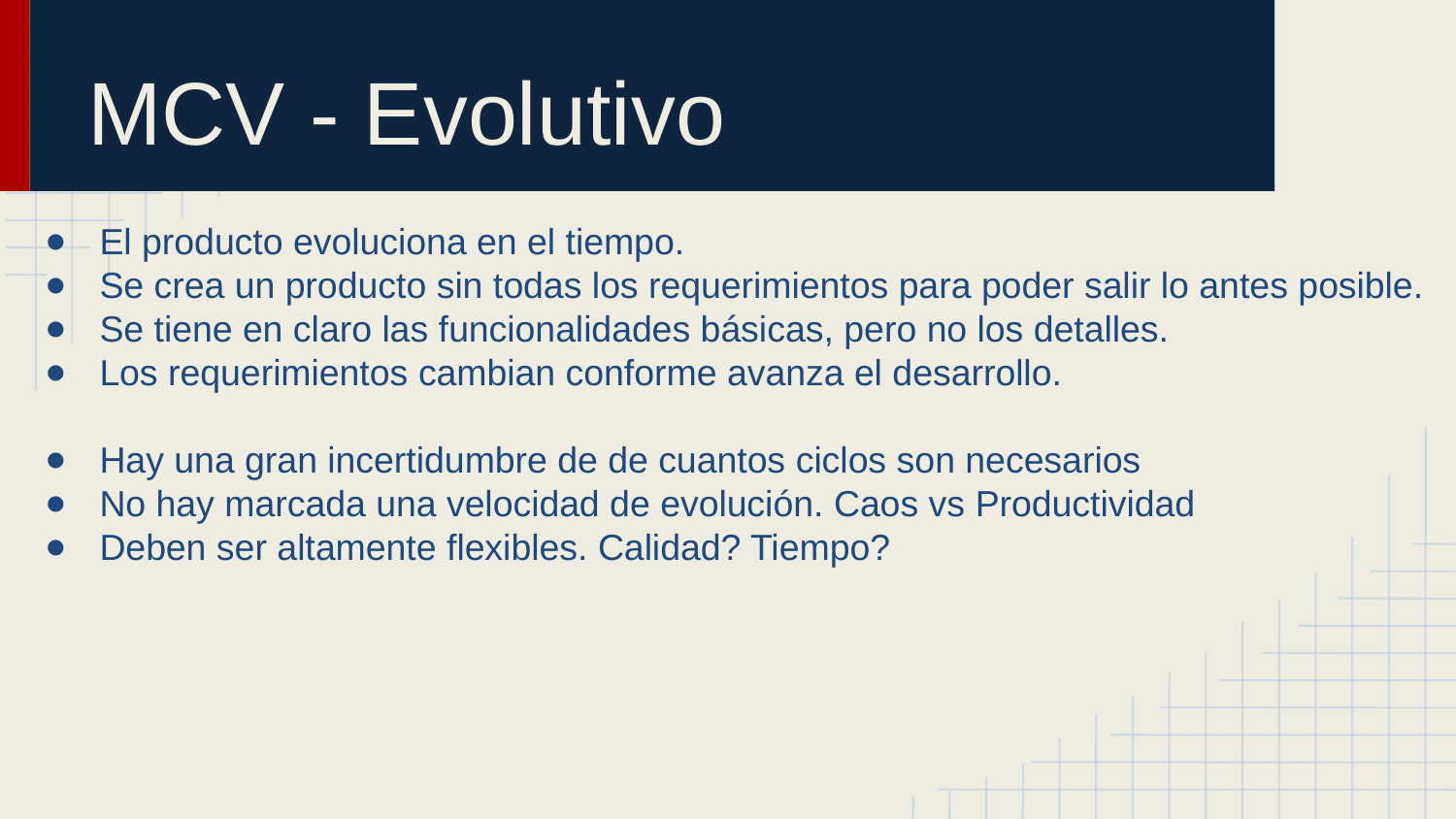

# MCV - Evolutivo
El producto evoluciona en el tiempo.
Se crea un producto sin todas los requerimientos para poder salir lo antes posible.
Se tiene en claro las funcionalidades básicas, pero no los detalles.
Los requerimientos cambian conforme avanza el desarrollo.
Hay una gran incertidumbre de de cuantos ciclos son necesarios
No hay marcada una velocidad de evolución. Caos vs Productividad
Deben ser altamente flexibles. Calidad? Tiempo?